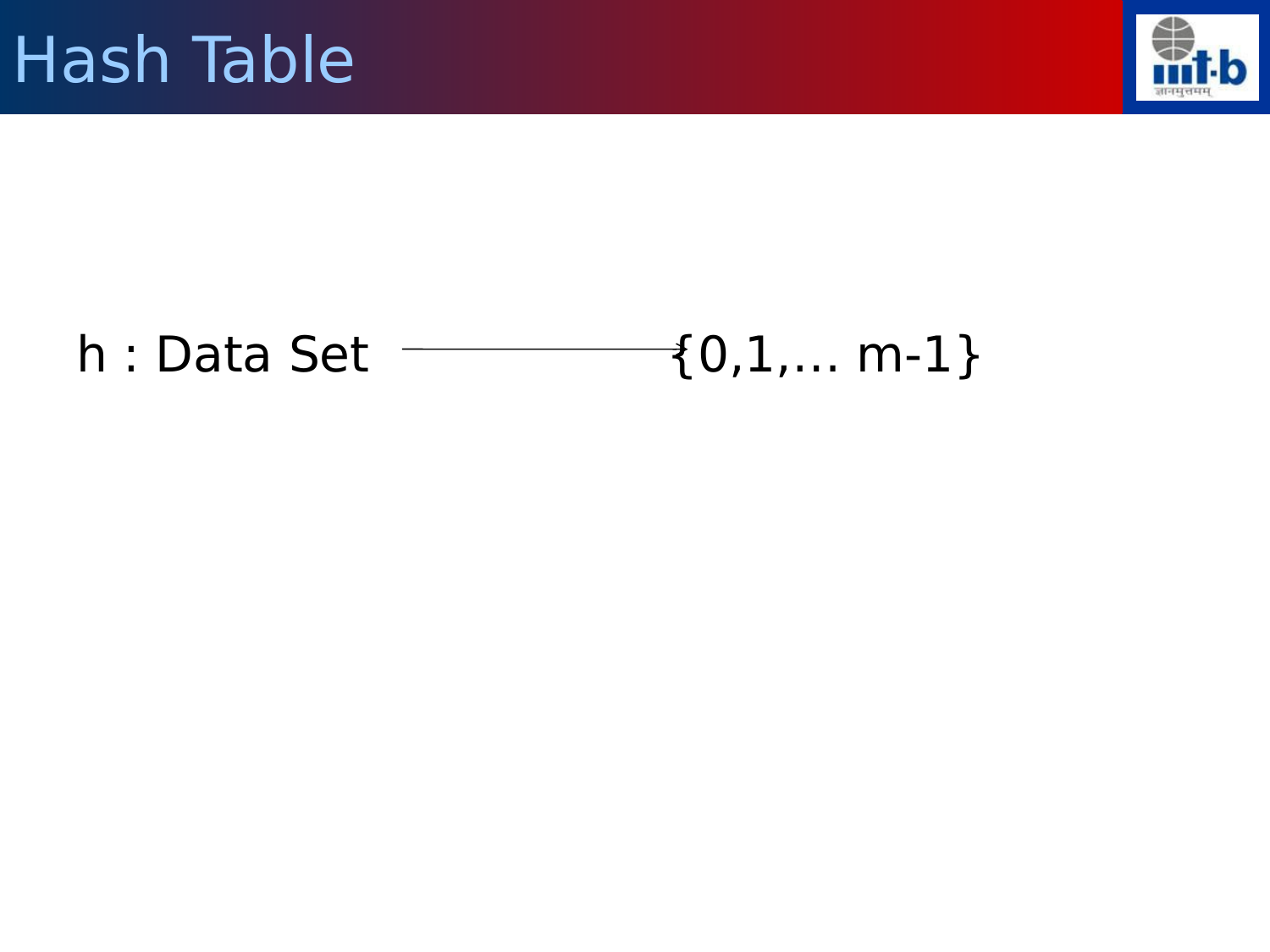

Hash Table

h : Data Set                   {0,1,… m-1}